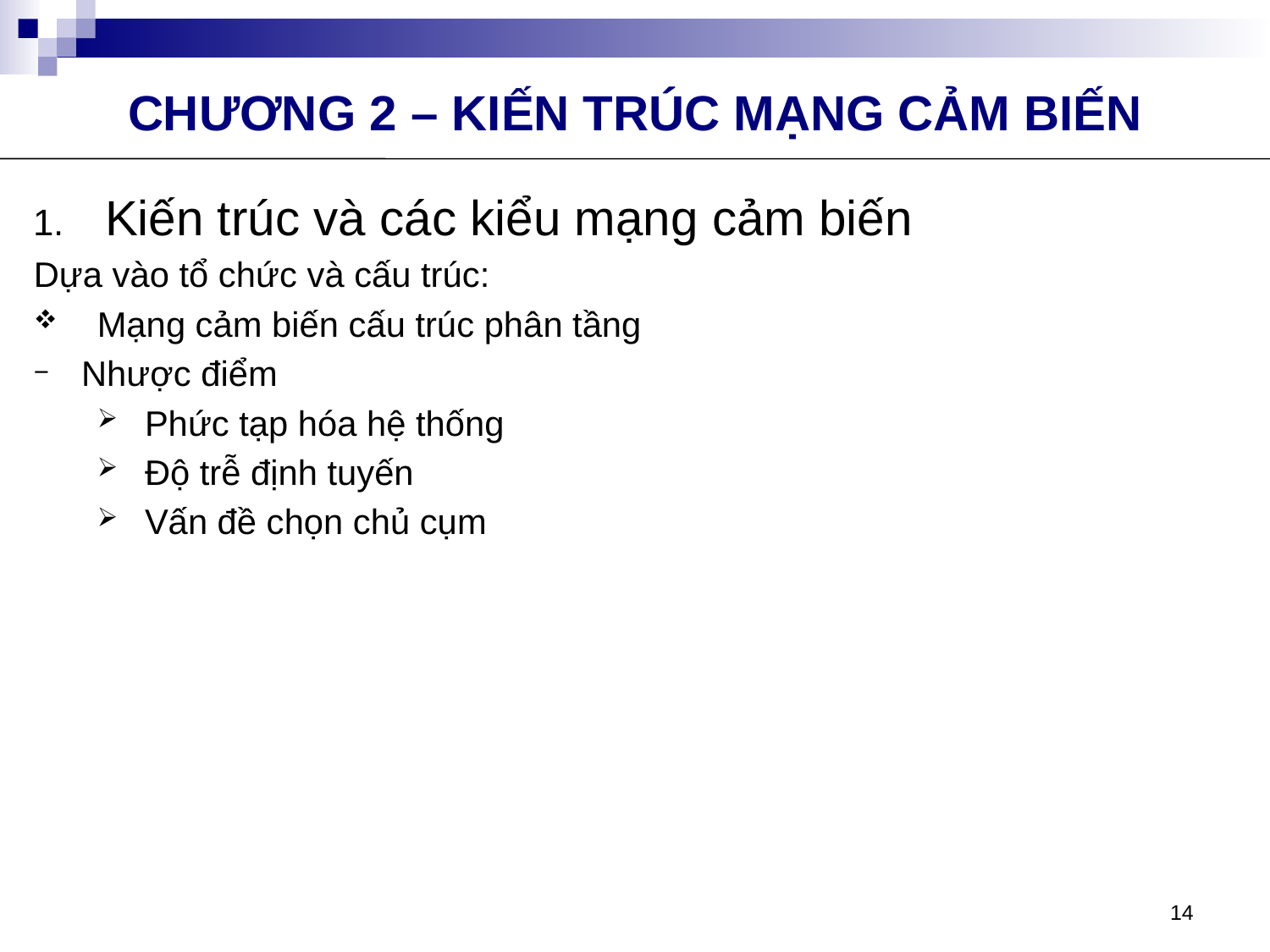

CHƯƠNG 2 – KIẾN TRÚC MẠNG CẢM BIẾN

Kiến trúc và các kiểu mạng cảm biến
Dựa vào tổ chức và cấu trúc:
Mạng cảm biến cấu trúc phân tầng
Nhược điểm
Phức tạp hóa hệ thống
Độ trễ định tuyến
Vấn đề chọn chủ cụm

14